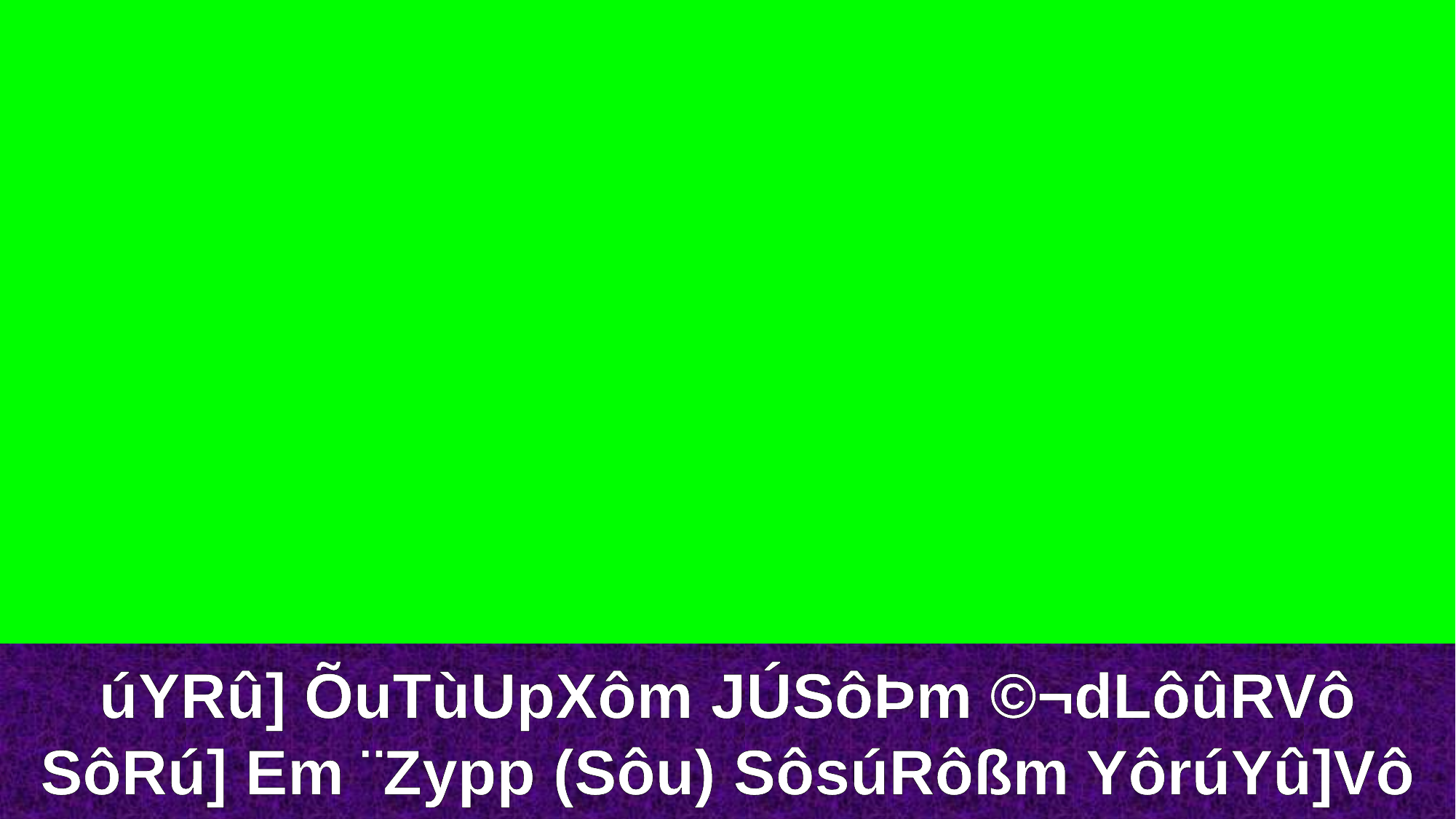

úYRû] ÕuTùUpXôm JÚSôÞm ©¬dLôûRVô
SôRú] Em ¨Zypp (Sôu) SôsúRôßm YôrúYû]Vô